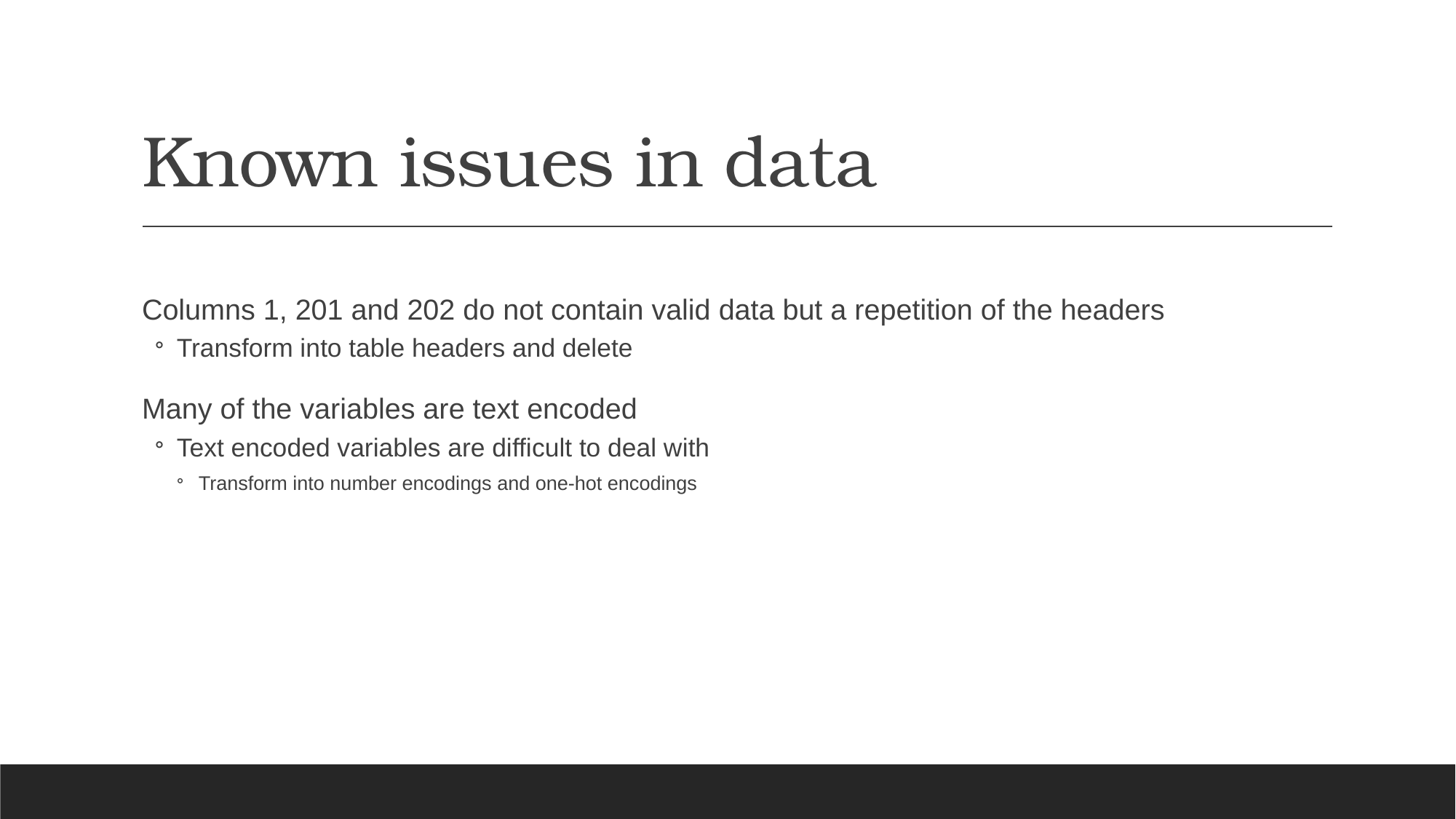

# Known issues in data
Columns 1, 201 and 202 do not contain valid data but a repetition of the headers
Transform into table headers and delete
Many of the variables are text encoded
Text encoded variables are difficult to deal with
Transform into number encodings and one-hot encodings